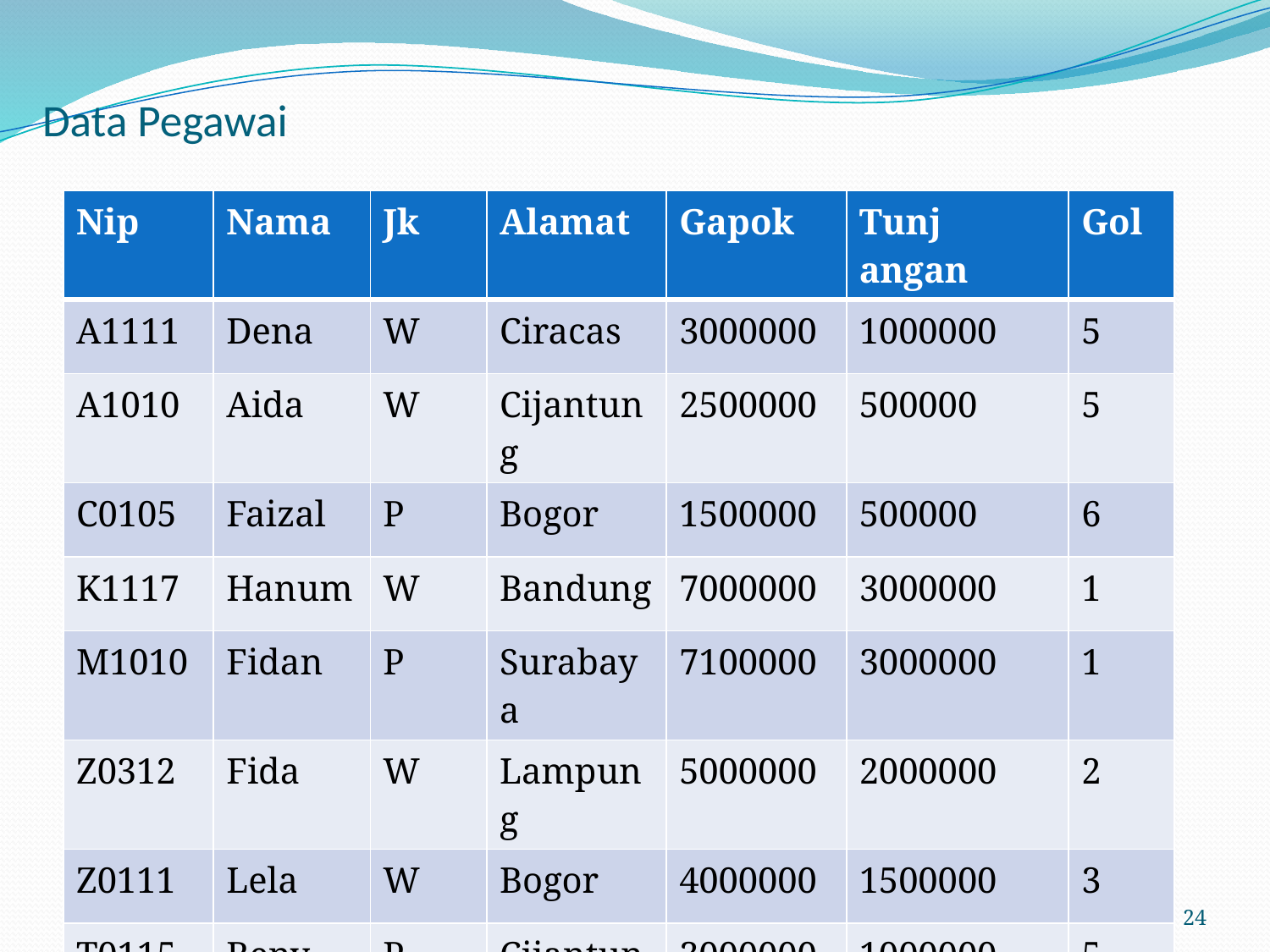

# Data Pegawai
| Nip | Nama | Jk | Alamat | Gapok | Tunj angan | Gol |
| --- | --- | --- | --- | --- | --- | --- |
| A1111 | Dena | W | Ciracas | 3000000 | 1000000 | 5 |
| A1010 | Aida | W | Cijantung | 2500000 | 500000 | 5 |
| C0105 | Faizal | P | Bogor | 1500000 | 500000 | 6 |
| K1117 | Hanum | W | Bandung | 7000000 | 3000000 | 1 |
| M1010 | Fidan | P | Surabaya | 7100000 | 3000000 | 1 |
| Z0312 | Fida | W | Lampung | 5000000 | 2000000 | 2 |
| Z0111 | Lela | W | Bogor | 4000000 | 1500000 | 3 |
| T0115 | Beny | P | Cijantung | 3000000 | 1000000 | 5 |
KTI by dna
24